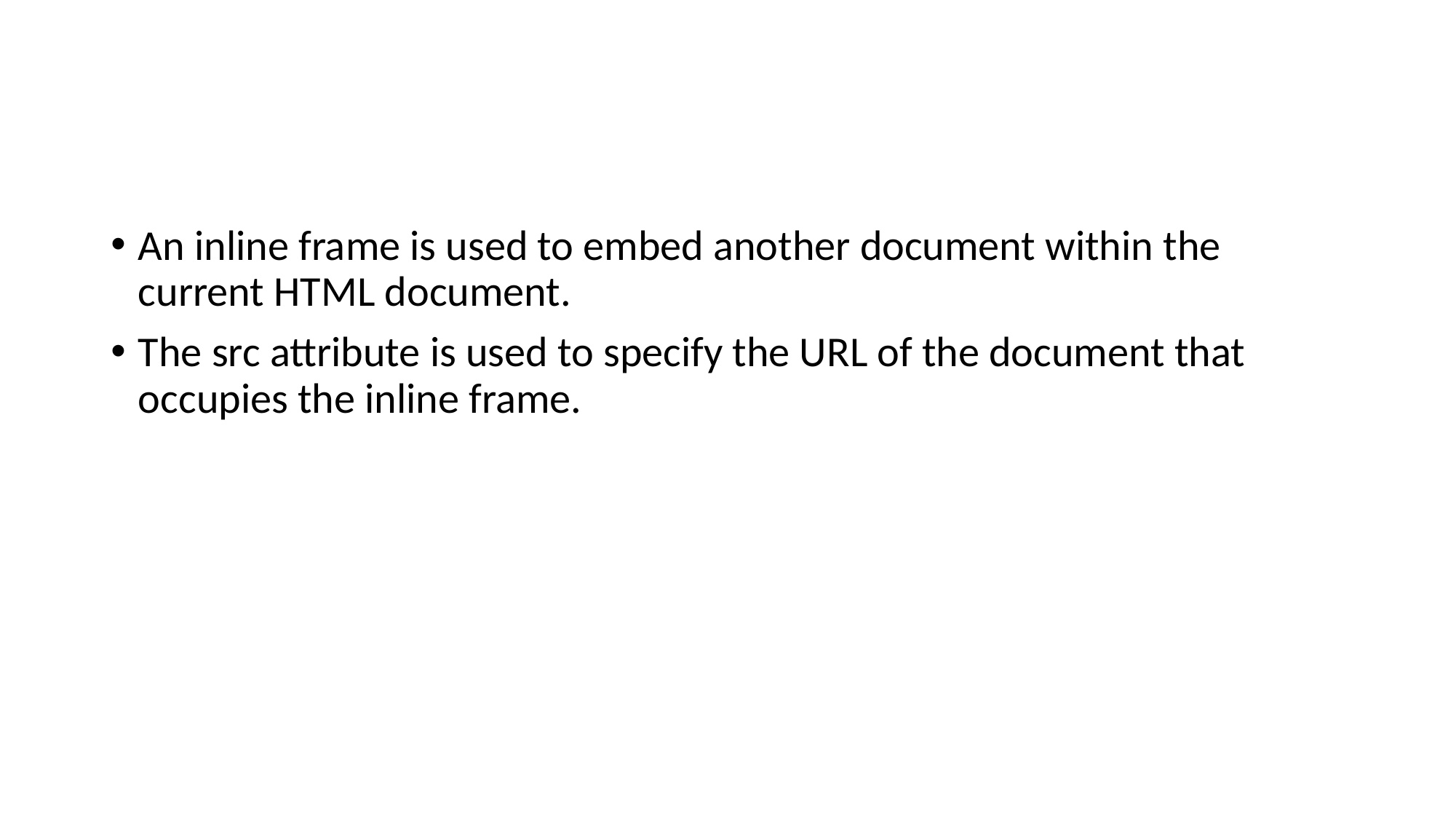

#
An inline frame is used to embed another document within the current HTML document.
The src attribute is used to specify the URL of the document that occupies the inline frame.